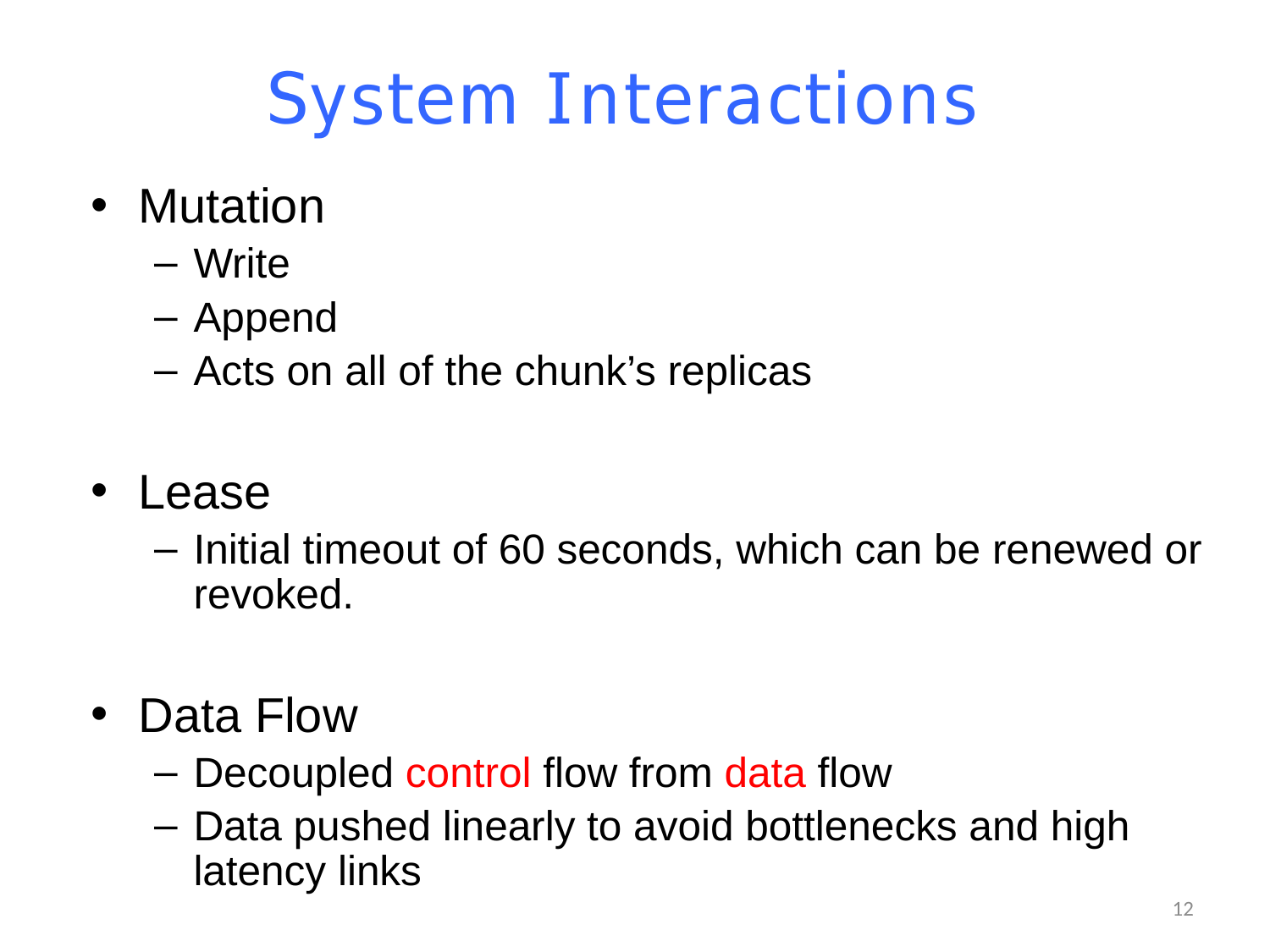

# System Interactions
Mutation
Write
Append
Acts on all of the chunk’s replicas

Lease
Initial timeout of 60 seconds, which can be renewed or revoked.

Data Flow
Decoupled control flow from data flow
Data pushed linearly to avoid bottlenecks and high latency links
12